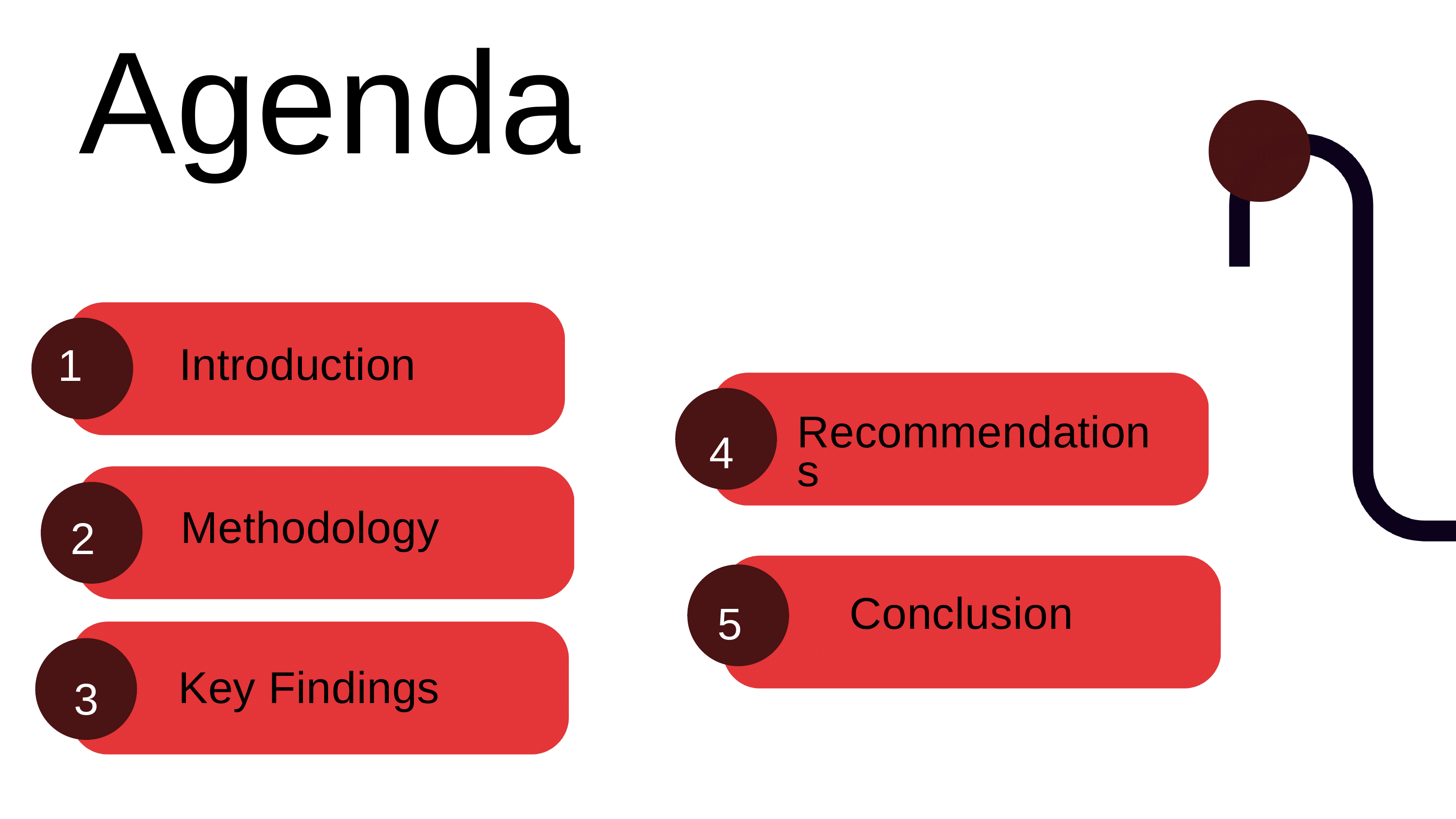

Agenda

1
Introduction

Recommendations
4

 2
Methodology

5
Conclusion

.

3
Key Findings